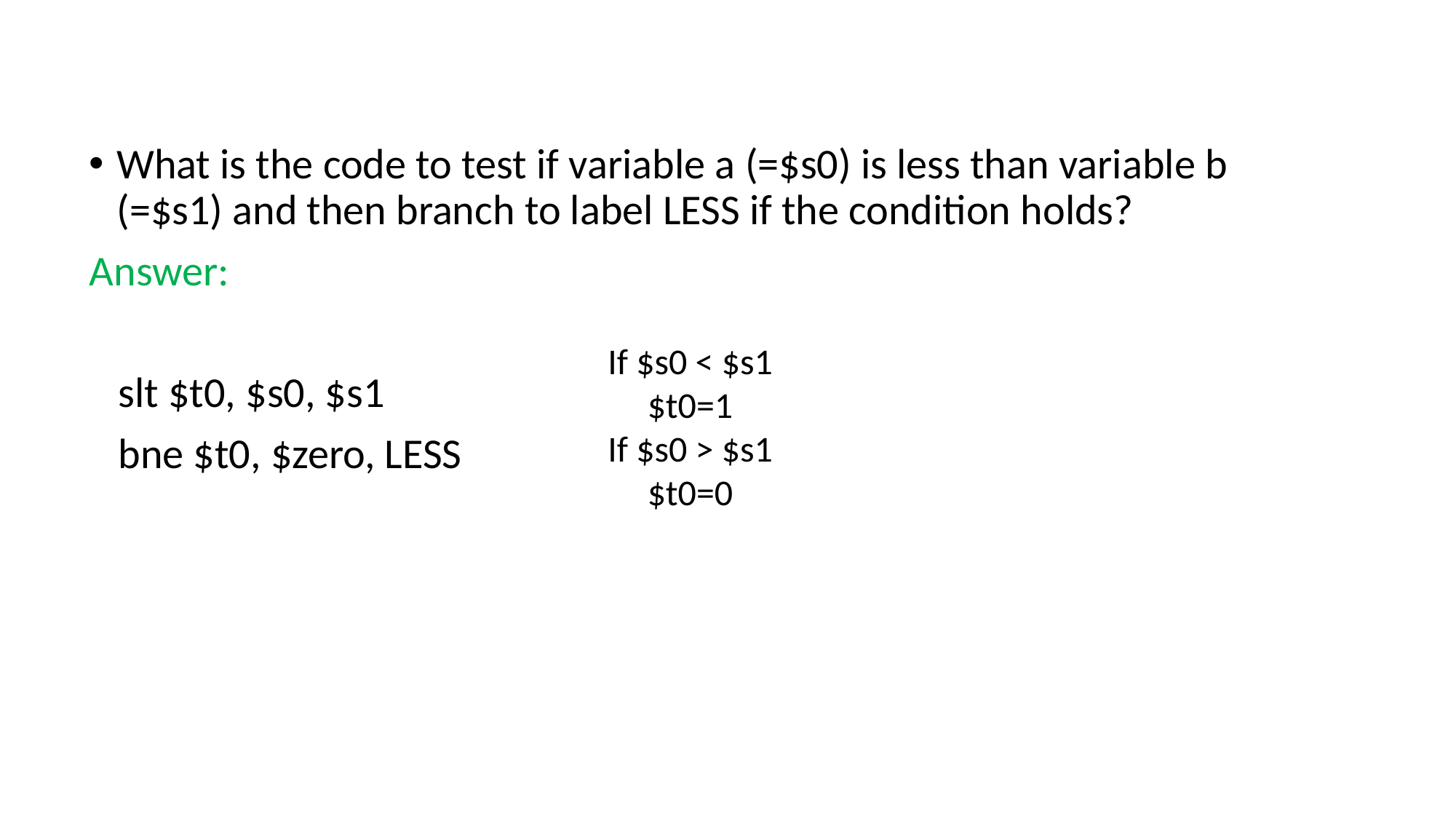

What is the code to test if variable a (=$s0) is less than variable b (=$s1) and then branch to label LESS if the condition holds?
Answer:

   slt $t0, $s0, $s1
   bne $t0, $zero, LESS
If $s0 < $s1
$t0=1
If $s0 > $s1
$t0=0